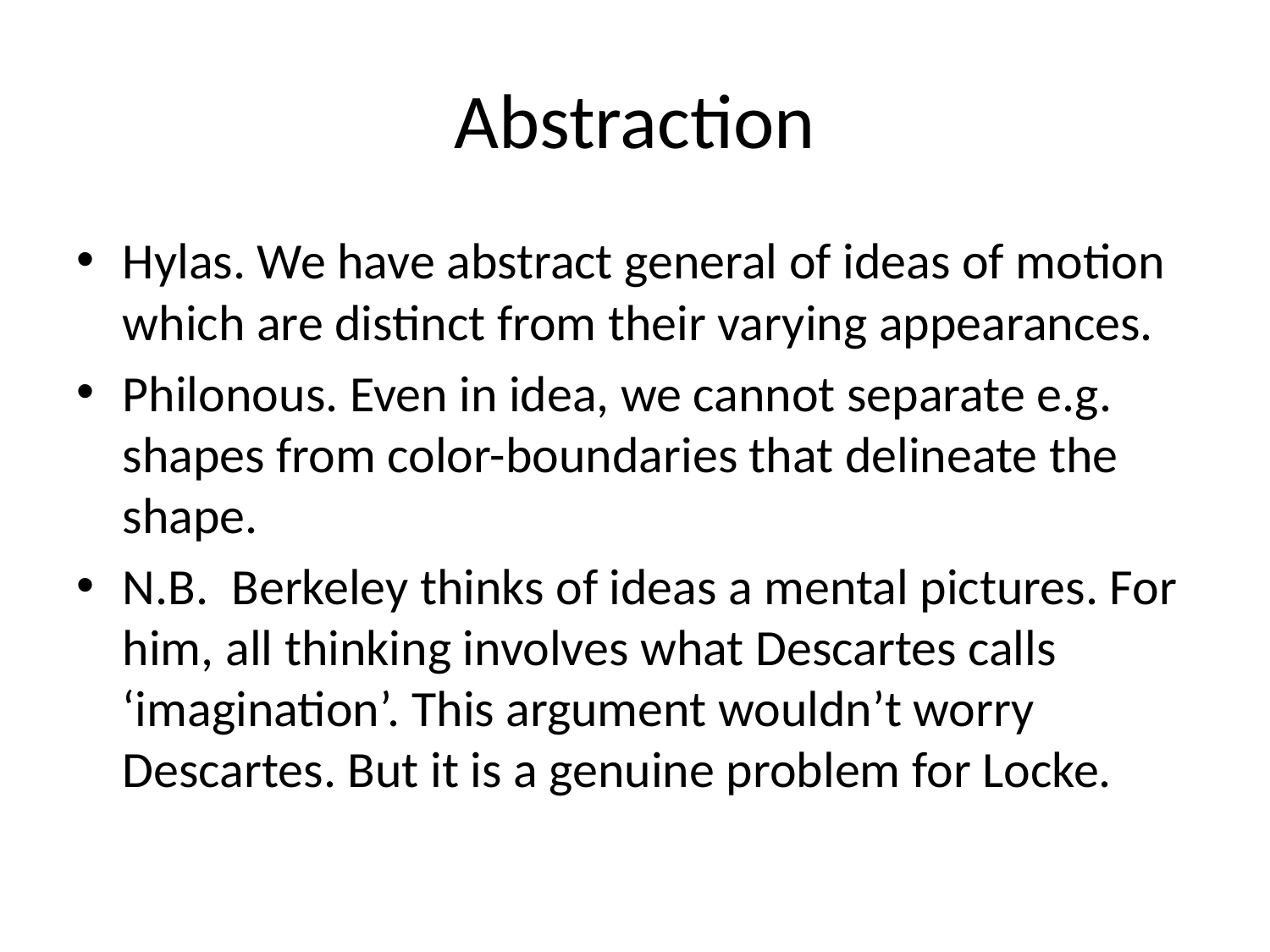

# Abstraction
Hylas. We have abstract general of ideas of motion which are distinct from their varying appearances.
Philonous. Even in idea, we cannot separate e.g. shapes from color-boundaries that delineate the shape.
N.B.  Berkeley thinks of ideas a mental pictures. For him, all thinking involves what Descartes calls ‘imagination’. This argument wouldn’t worry Descartes. But it is a genuine problem for Locke.